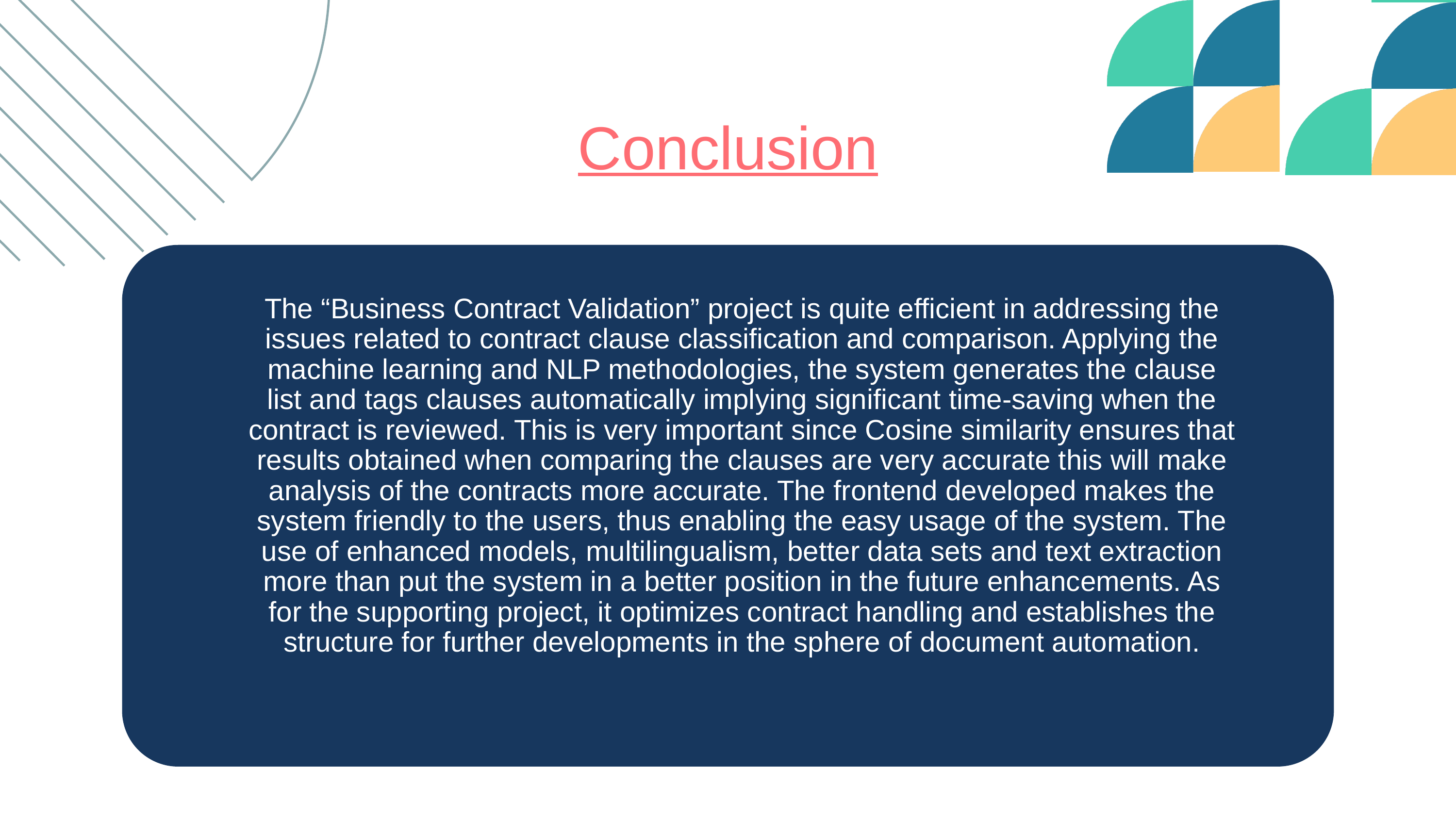

Conclusion

The “Business Contract Validation” project is quite efficient in addressing the issues related to contract clause classification and comparison. Applying the machine learning and NLP methodologies, the system generates the clause list and tags clauses automatically implying significant time-saving when the contract is reviewed. This is very important since Cosine similarity ensures that results obtained when comparing the clauses are very accurate this will make analysis of the contracts more accurate. The frontend developed makes the system friendly to the users, thus enabling the easy usage of the system. The use of enhanced models, multilingualism, better data sets and text extraction more than put the system in a better position in the future enhancements. As for the supporting project, it optimizes contract handling and establishes the structure for further developments in the sphere of document automation.